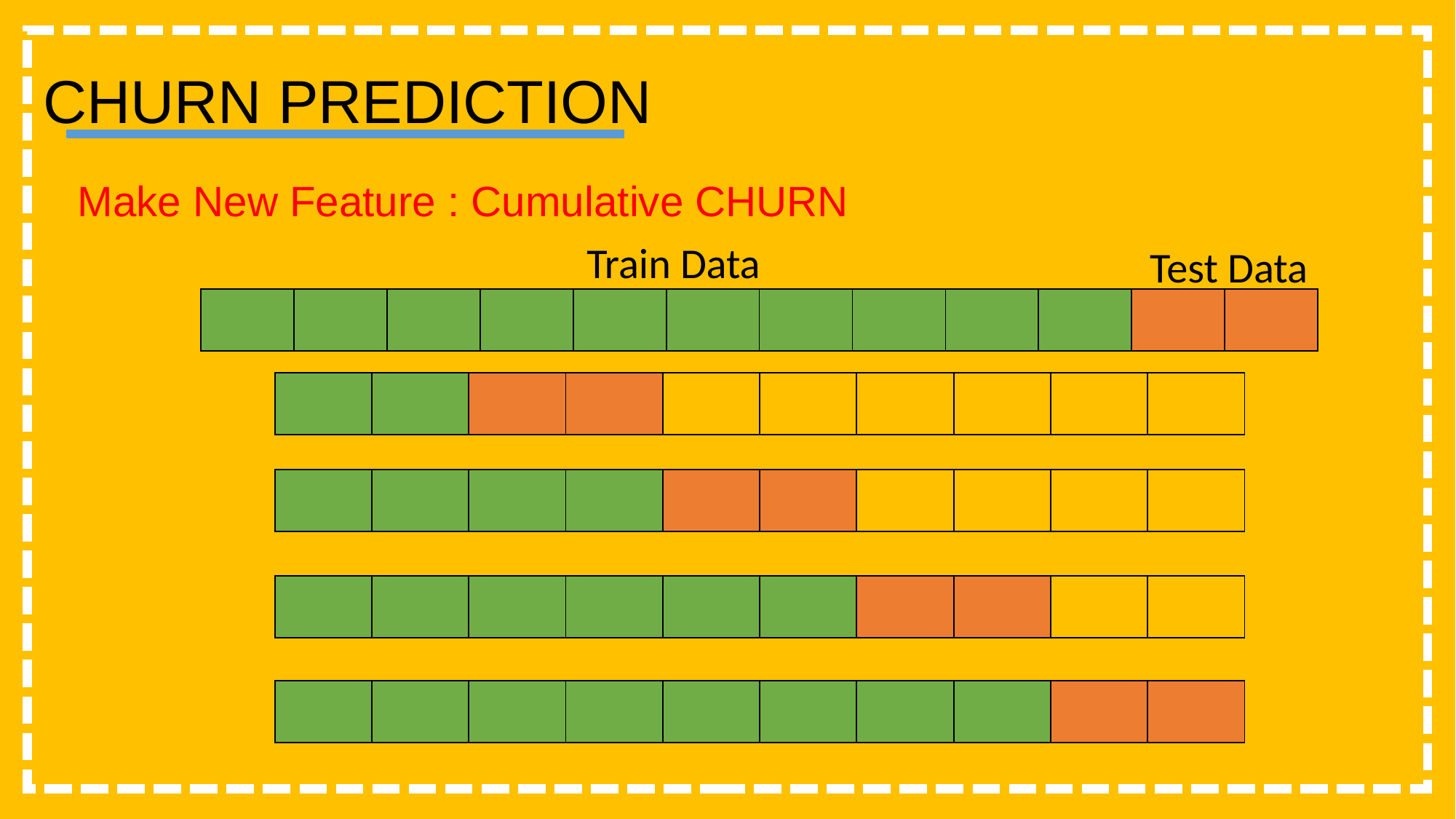

CHURN PREDICTION
Make New Feature : Cumulative CHURN
Train Data
Test Data
|  |  |  |  |  |  |  |  |  |  |  |  |
| --- | --- | --- | --- | --- | --- | --- | --- | --- | --- | --- | --- |
|  |  |  |  |  |  |  |  |  |  |
| --- | --- | --- | --- | --- | --- | --- | --- | --- | --- |
|  |  |  |  |  |  |  |  |  |  |
| --- | --- | --- | --- | --- | --- | --- | --- | --- | --- |
|  |  |  |  |  |  |  |  |  |  |
| --- | --- | --- | --- | --- | --- | --- | --- | --- | --- |
|  |  |  |  |  |  |  |  |  |  |
| --- | --- | --- | --- | --- | --- | --- | --- | --- | --- |